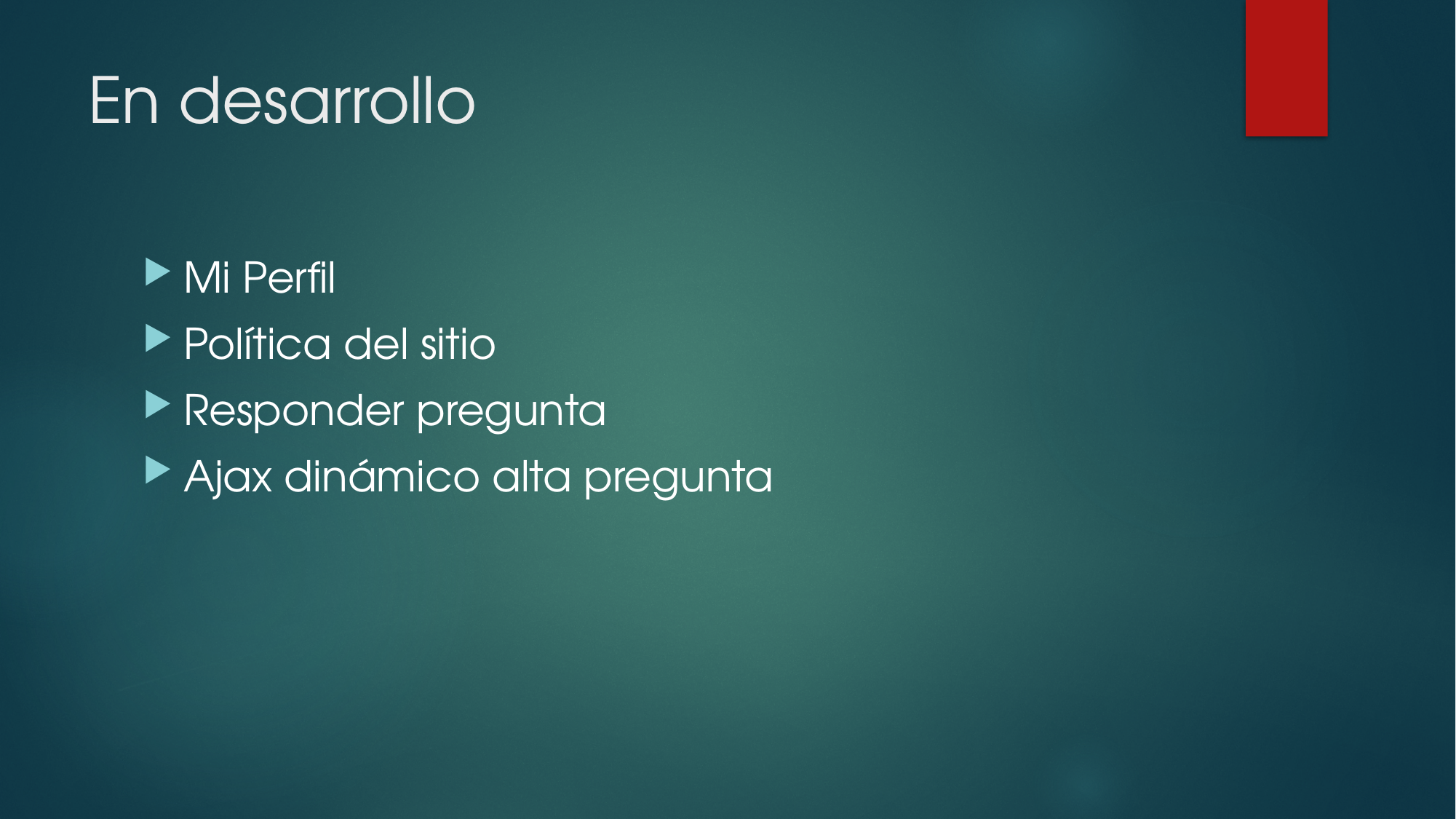

# En desarrollo
Mi Perfil
Política del sitio
Responder pregunta
Ajax dinámico alta pregunta